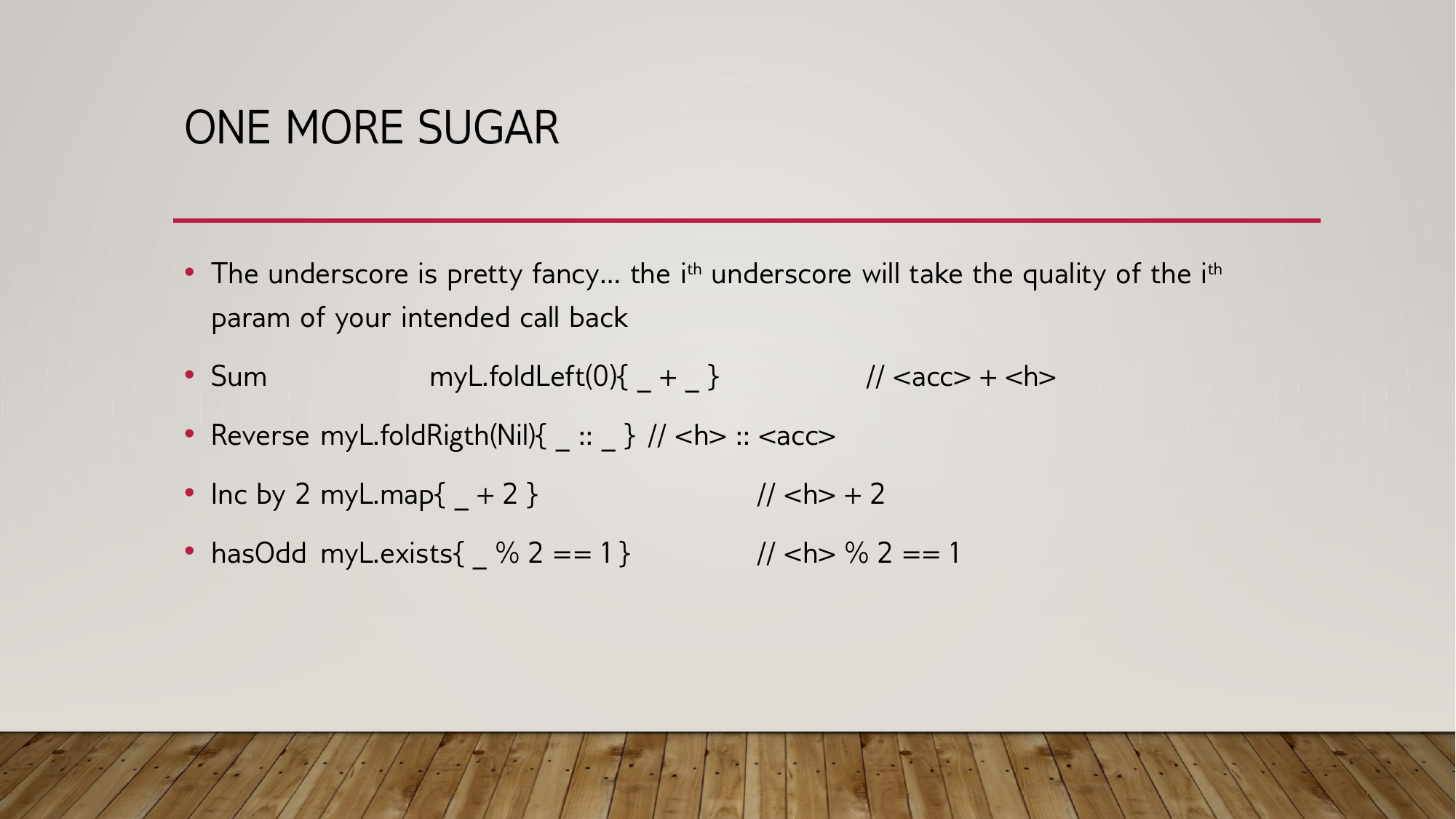

# One more sugar
The underscore is pretty fancy… the ith underscore will take the quality of the ith param of your intended call back
Sum		myL.foldLeft(0){ _ + _ } 		// <acc> + <h>
Reverse	myL.foldRigth(Nil){ _ :: _ } 	// <h> :: <acc>
Inc by 2	myL.map{ _ + 2 }			// <h> + 2
hasOdd	myL.exists{ _ % 2 == 1 }		// <h> % 2 == 1